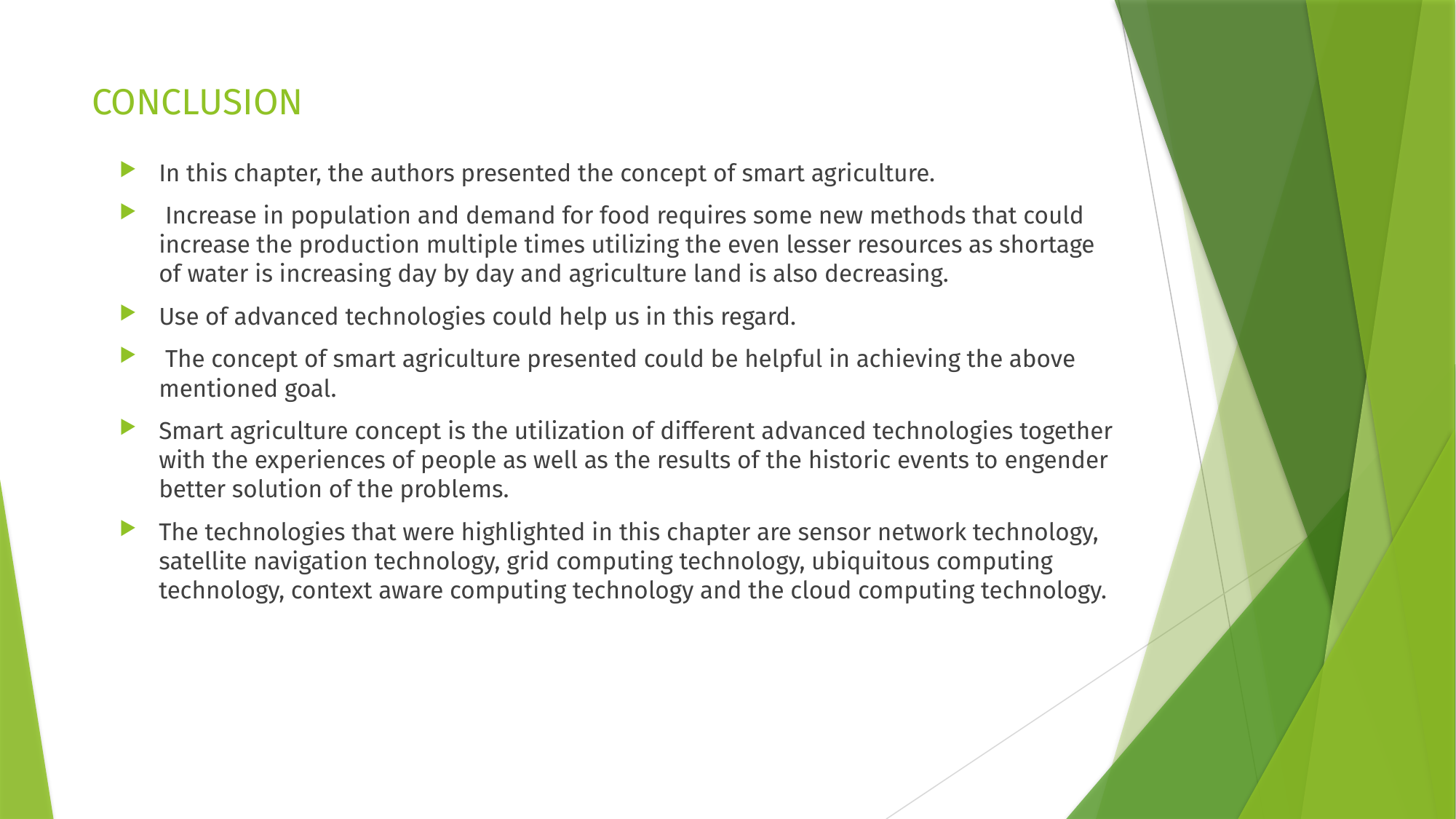

# CONCLUSION
In this chapter, the authors presented the concept of smart agriculture.
 Increase in population and demand for food requires some new methods that could increase the production multiple times utilizing the even lesser resources as shortage of water is increasing day by day and agriculture land is also decreasing.
Use of advanced technologies could help us in this regard.
 The concept of smart agriculture presented could be helpful in achieving the above mentioned goal.
Smart agriculture concept is the utilization of different advanced technologies together with the experiences of people as well as the results of the historic events to engender better solution of the problems.
The technologies that were highlighted in this chapter are sensor network technology, satellite navigation technology, grid computing technology, ubiquitous computing technology, context aware computing technology and the cloud computing technology.